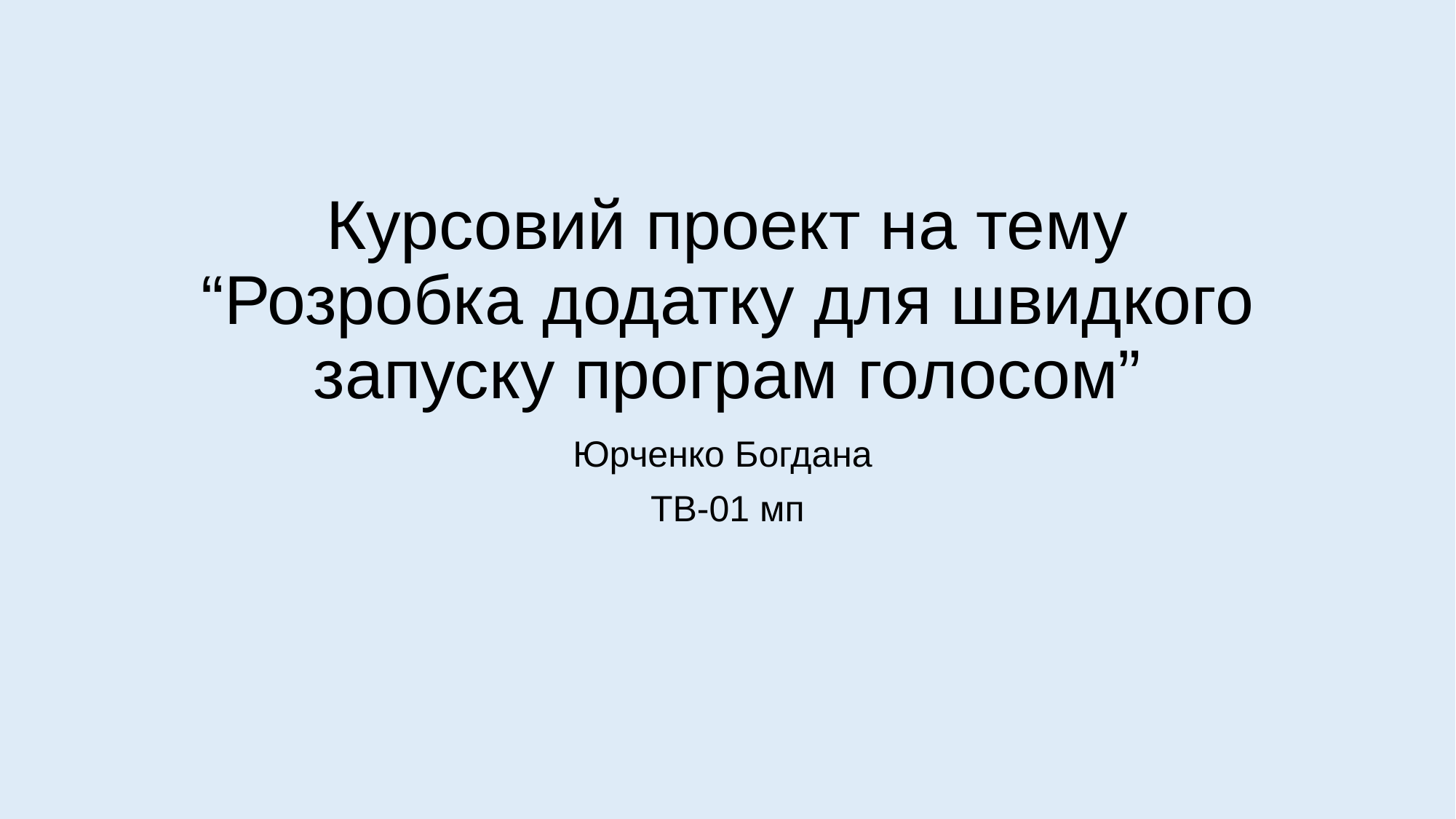

# Курсовий проект на тему “Розробка додатку для швидкого запуску програм голосом”
Юрченко Богдана
ТВ-01 мп